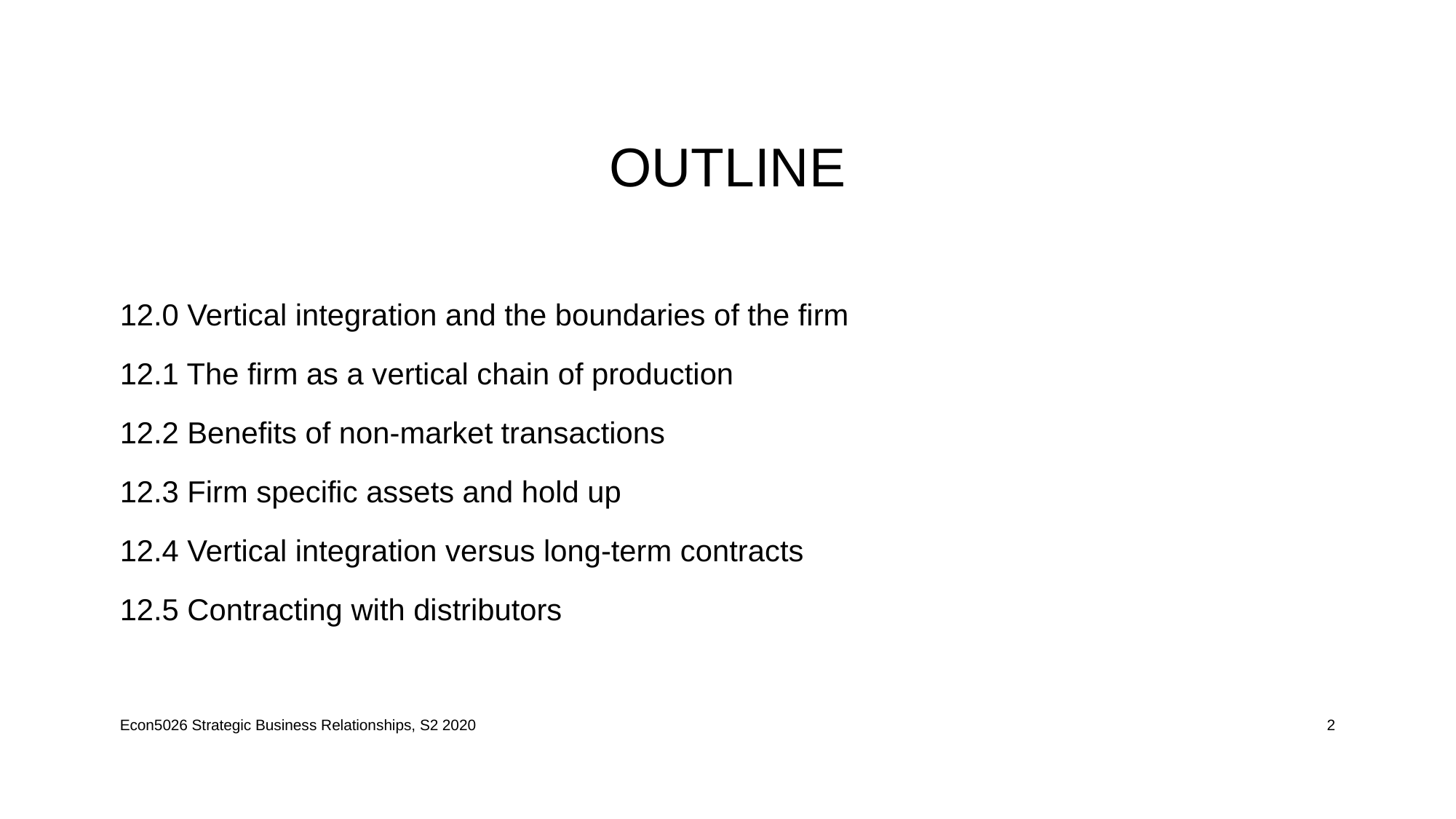

# Outline
12.0 Vertical integration and the boundaries of the firm
12.1 The firm as a vertical chain of production
12.2 Benefits of non-market transactions
12.3 Firm specific assets and hold up
12.4 Vertical integration versus long-term contracts
12.5 Contracting with distributors

Econ5026 Strategic Business Relationships, S2 2020
2